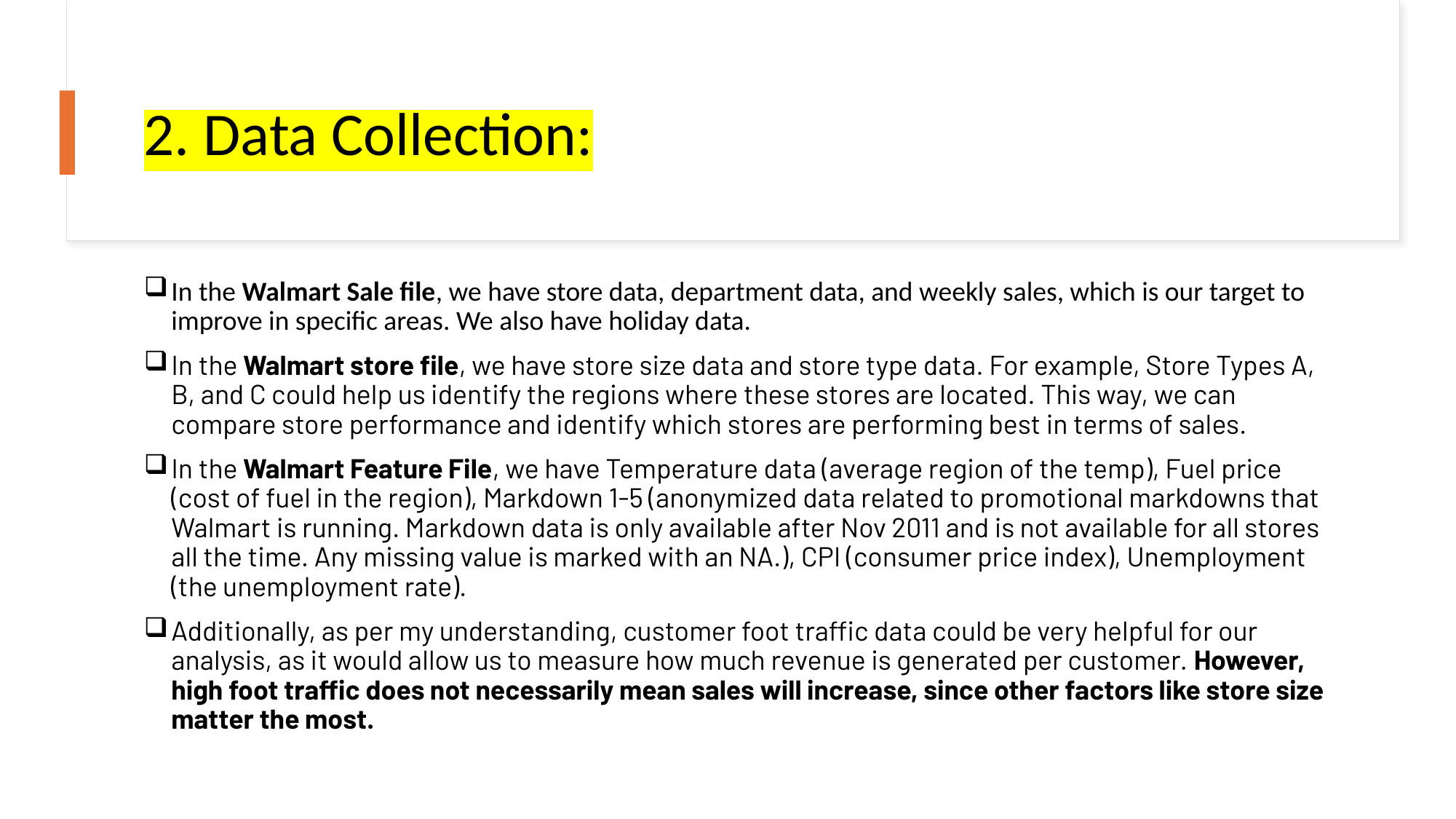

# 2. Data Collection:

In the Walmart Sale file, we have store data, department data, and weekly sales, which is our target to improve in specific areas. We also have holiday data.
In the Walmart store file, we have store size data and store type data. For example, Store Types A, B, and C could help us identify the regions where these stores are located. This way, we can compare store performance and identify which stores are performing best in terms of sales.
In the Walmart Feature File, we have Temperature data (average region of the temp), Fuel price (cost of fuel in the region), Markdown 1-5 (anonymized data related to promotional markdowns that Walmart is running. Markdown data is only available after Nov 2011 and is not available for all stores all the time. Any missing value is marked with an NA.), CPI (consumer price index), Unemployment (the unemployment rate).
Additionally, as per my understanding, customer foot traffic data could be very helpful for our analysis, as it would allow us to measure how much revenue is generated per customer. However, high foot traffic does not necessarily mean sales will increase, since other factors like store size matter the most.